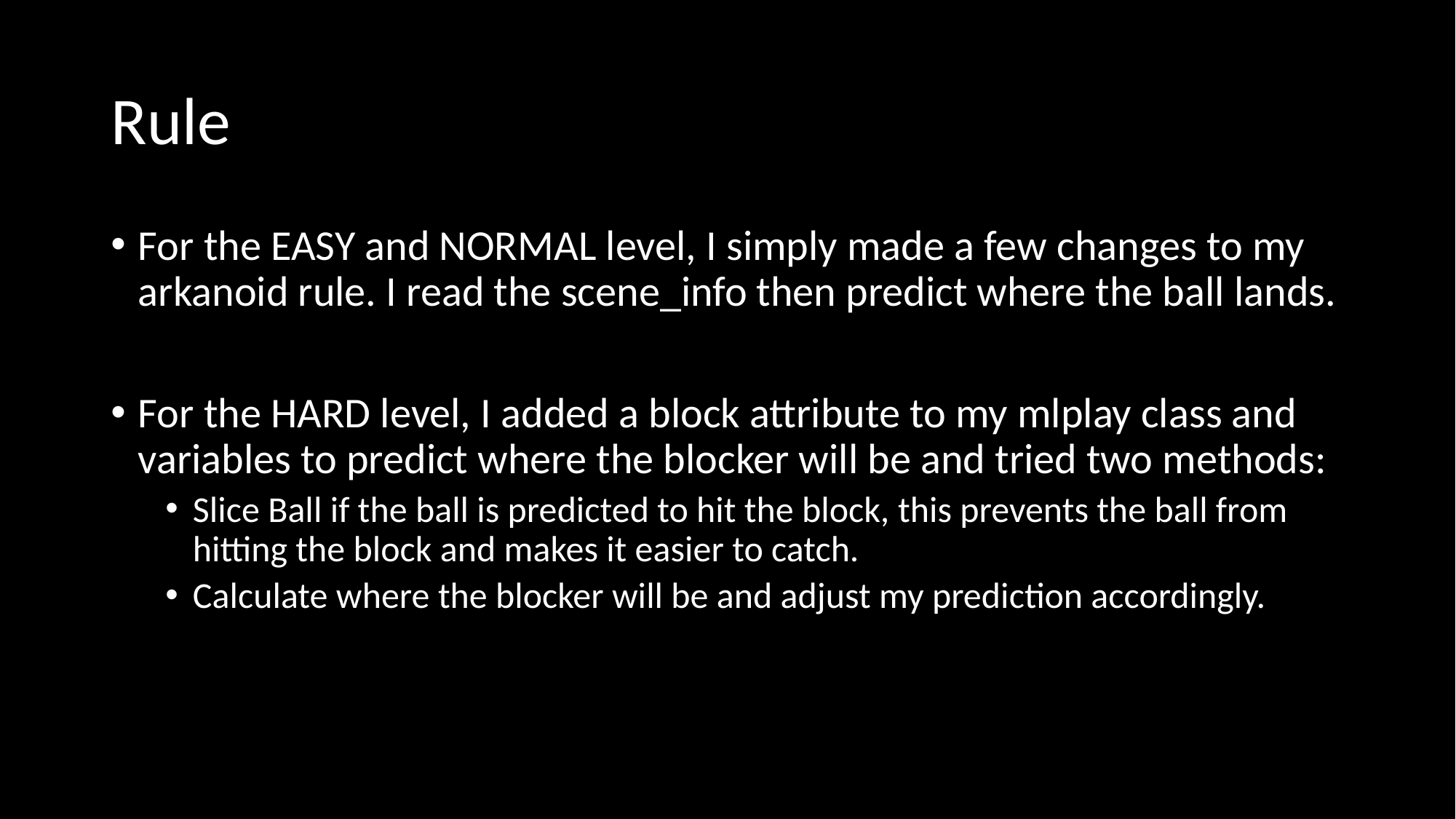

# Rule
For the EASY and NORMAL level, I simply made a few changes to my arkanoid rule. I read the scene_info then predict where the ball lands.

For the HARD level, I added a block attribute to my mlplay class and variables to predict where the blocker will be and tried two methods:
Slice Ball if the ball is predicted to hit the block, this prevents the ball from hitting the block and makes it easier to catch.
Calculate where the blocker will be and adjust my prediction accordingly.